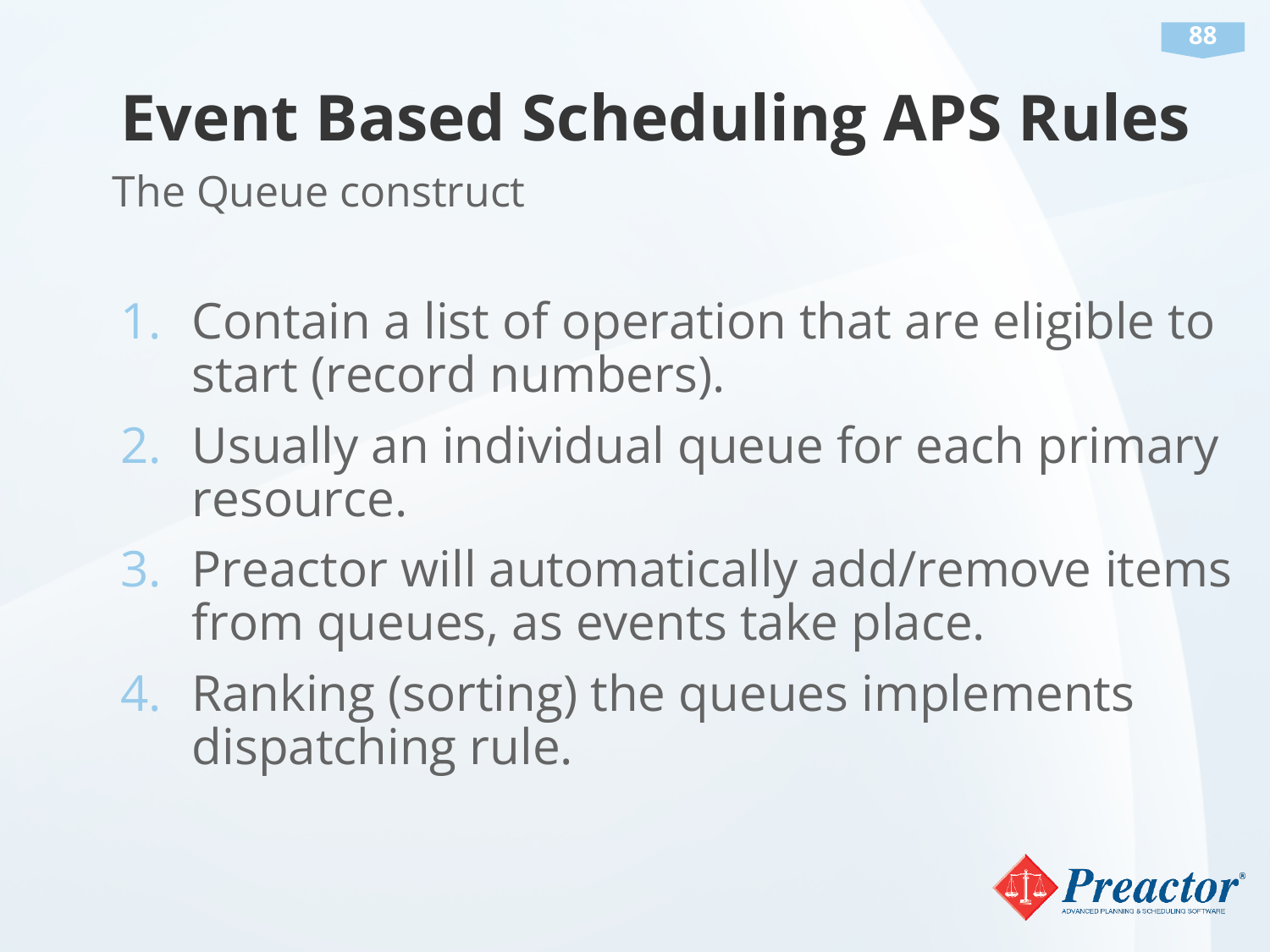

# Event Based Scheduling APS Rules
The Queue construct
Contain a list of operation that are eligible to start (record numbers).
Usually an individual queue for each primary resource.
Preactor will automatically add/remove items from queues, as events take place.
Ranking (sorting) the queues implements dispatching rule.